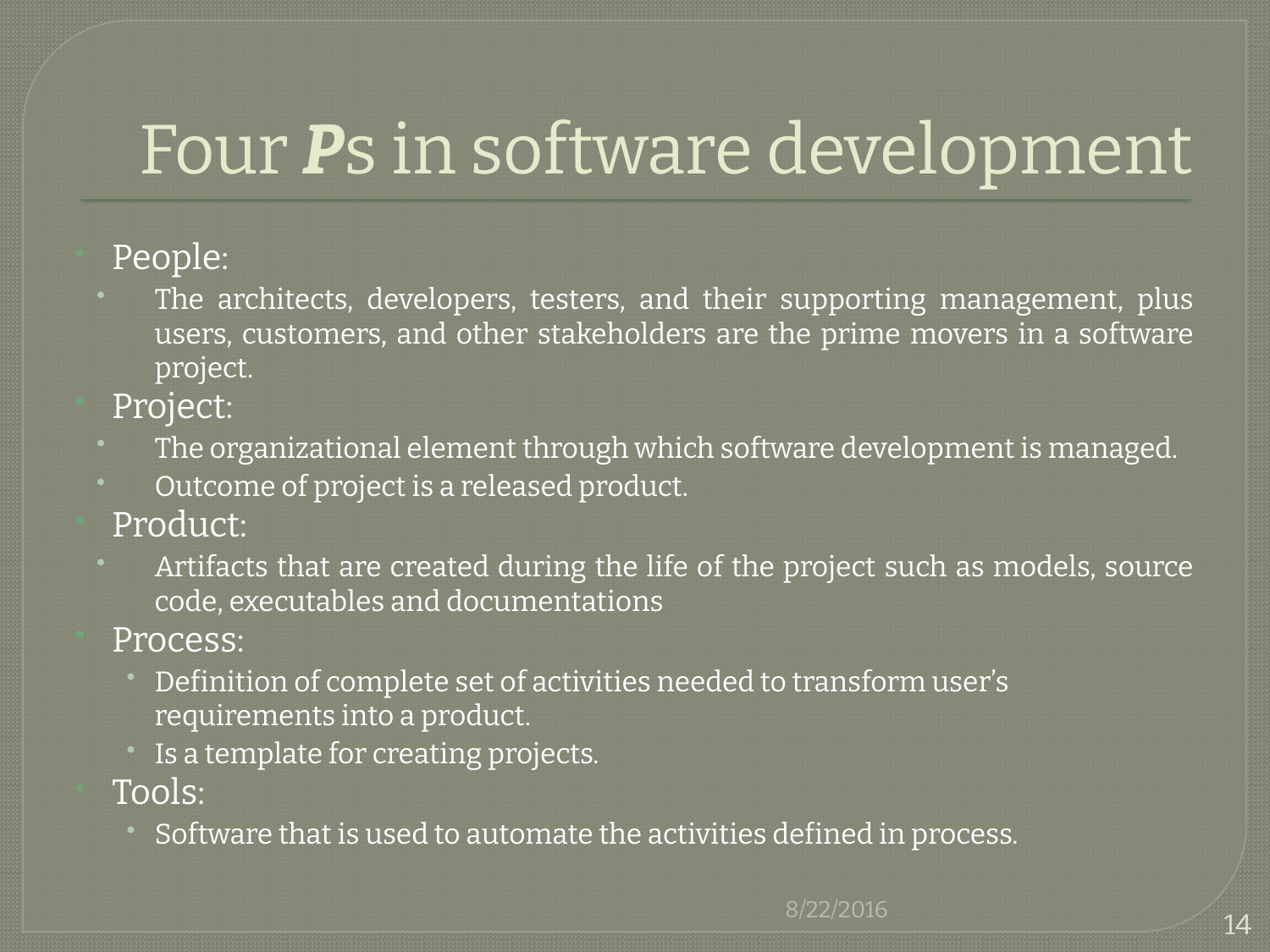

# Four Ps in software development
People:
The architects, developers, testers, and their supporting management, plus users, customers, and other stakeholders are the prime movers in a software project.
Project:
The organizational element through which software development is managed.
Outcome of project is a released product.
Product:
Artifacts that are created during the life of the project such as models, source code, executables and documentations
Process:
Definition of complete set of activities needed to transform user’s requirements into a product.
Is a template for creating projects.
Tools:
Software that is used to automate the activities defined in process.

8/22/2016
14